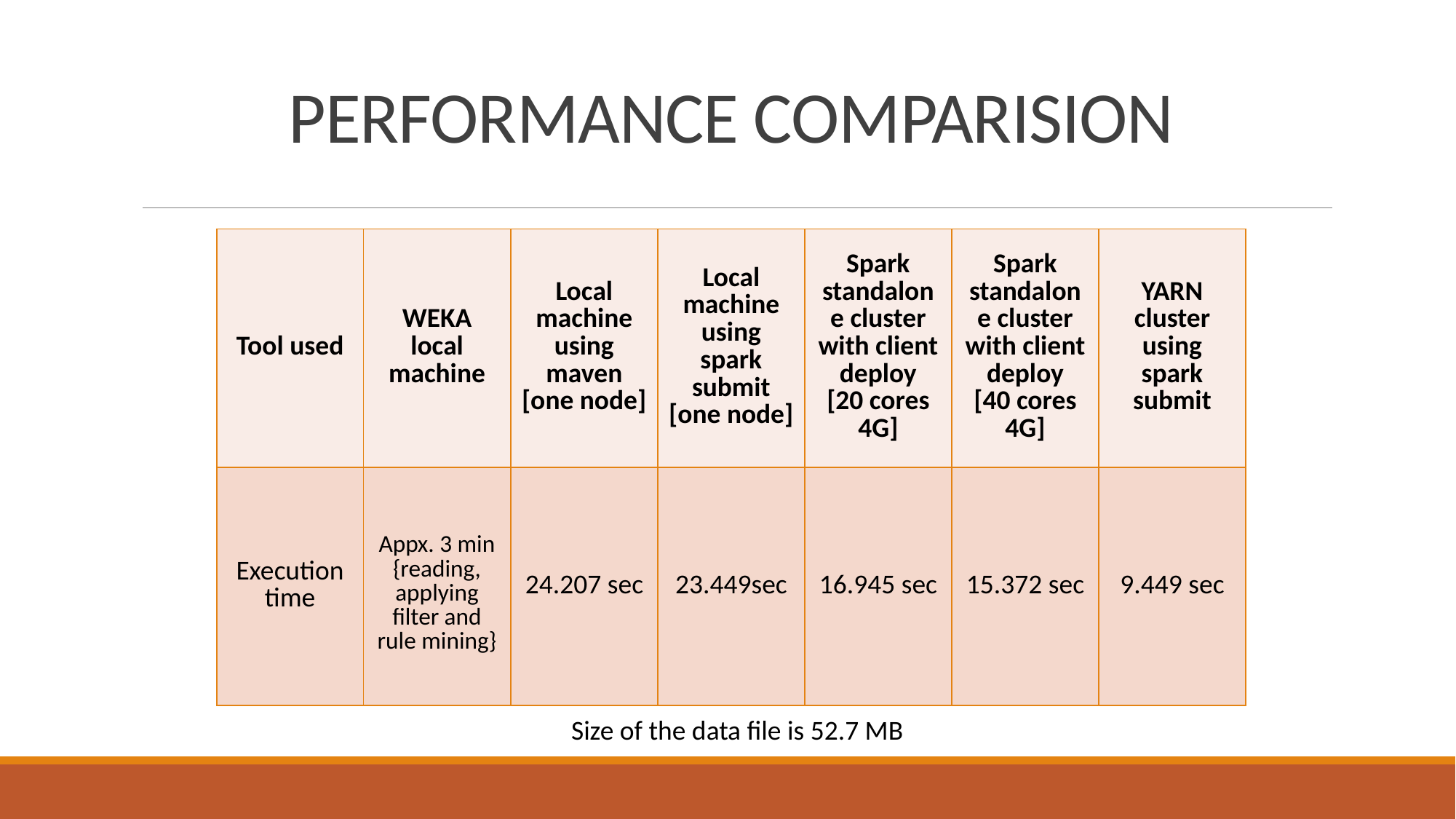

# PERFORMANCE COMPARISION
| Tool used | WEKA local machine | Local machine using maven [one node] | Local machine using spark submit [one node] | Spark standalone cluster with client deploy [20 cores 4G] | Spark standalone cluster with client deploy [40 cores 4G] | YARN cluster using spark submit |
| --- | --- | --- | --- | --- | --- | --- |
| Execution time | Appx. 3 min {reading, applying filter and rule mining} | 24.207 sec | 23.449sec | 16.945 sec | 15.372 sec | 9.449 sec |
Size of the data file is 52.7 MB